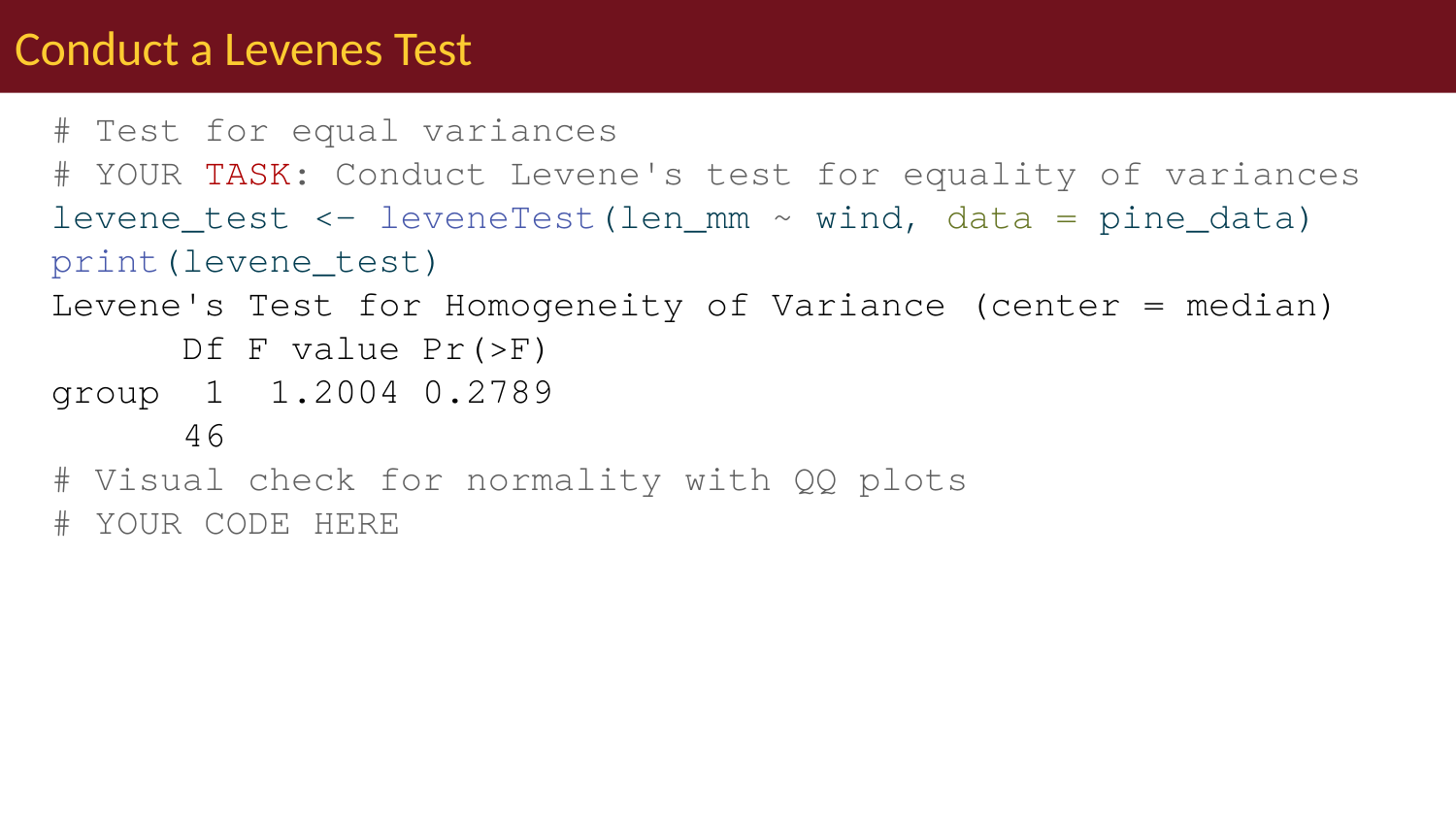

# Conduct a Levenes Test
# Test for equal variances # YOUR TASK: Conduct Levene's test for equality of variances levene_test <- leveneTest(len_mm ~ wind, data = pine_data) print(levene_test)
Levene's Test for Homogeneity of Variance (center = median)
      Df F value Pr(>F)
group  1  1.2004 0.2789
      46
# Visual check for normality with QQ plots # YOUR CODE HERE